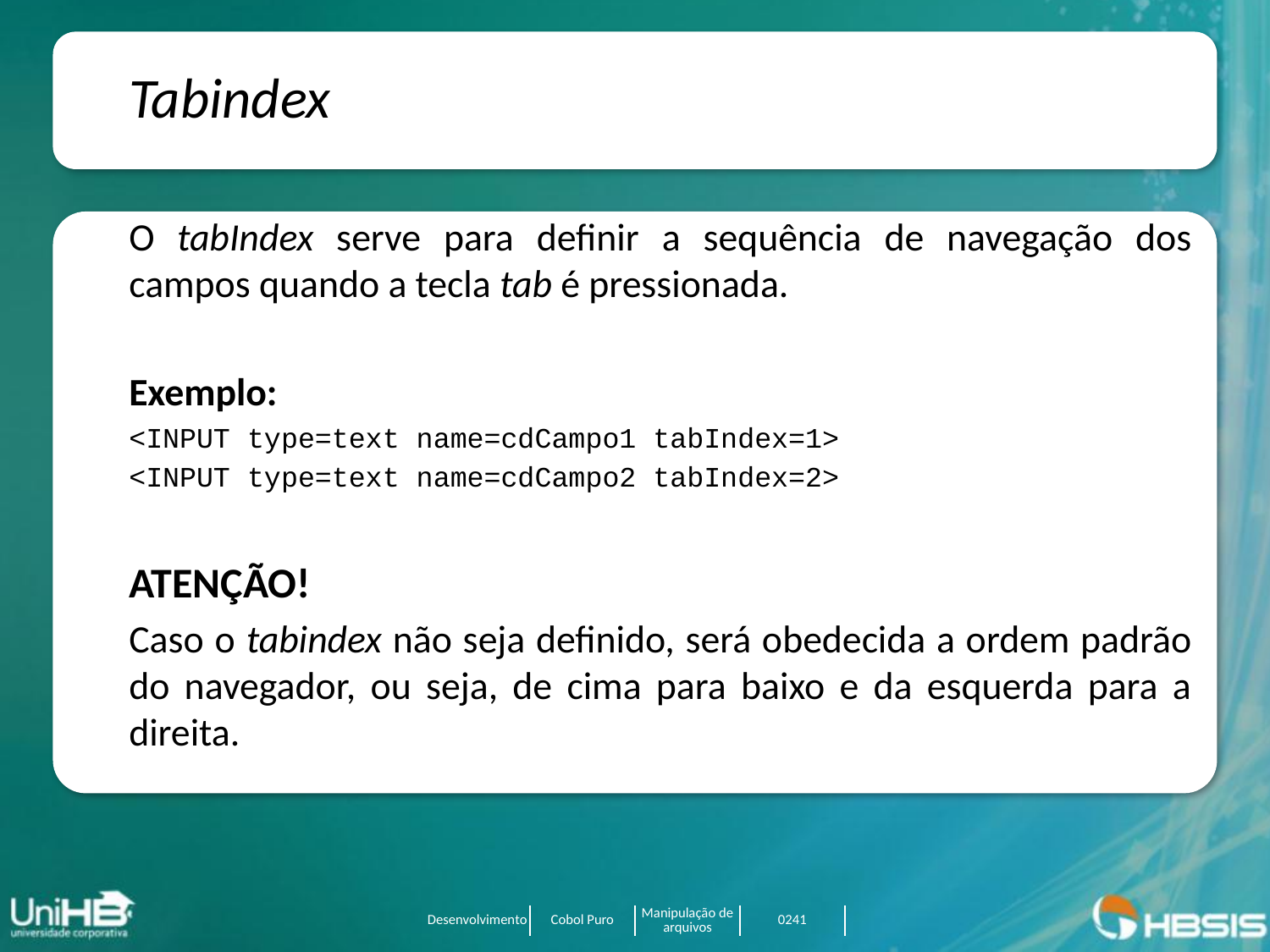

Tabindex
O tabIndex serve para definir a sequência de navegação dos campos quando a tecla tab é pressionada.

Exemplo:
<INPUT type=text name=cdCampo1 tabIndex=1>
<INPUT type=text name=cdCampo2 tabIndex=2>

ATENÇÃO!
Caso o tabindex não seja definido, será obedecida a ordem padrão do navegador, ou seja, de cima para baixo e da esquerda para a direita.